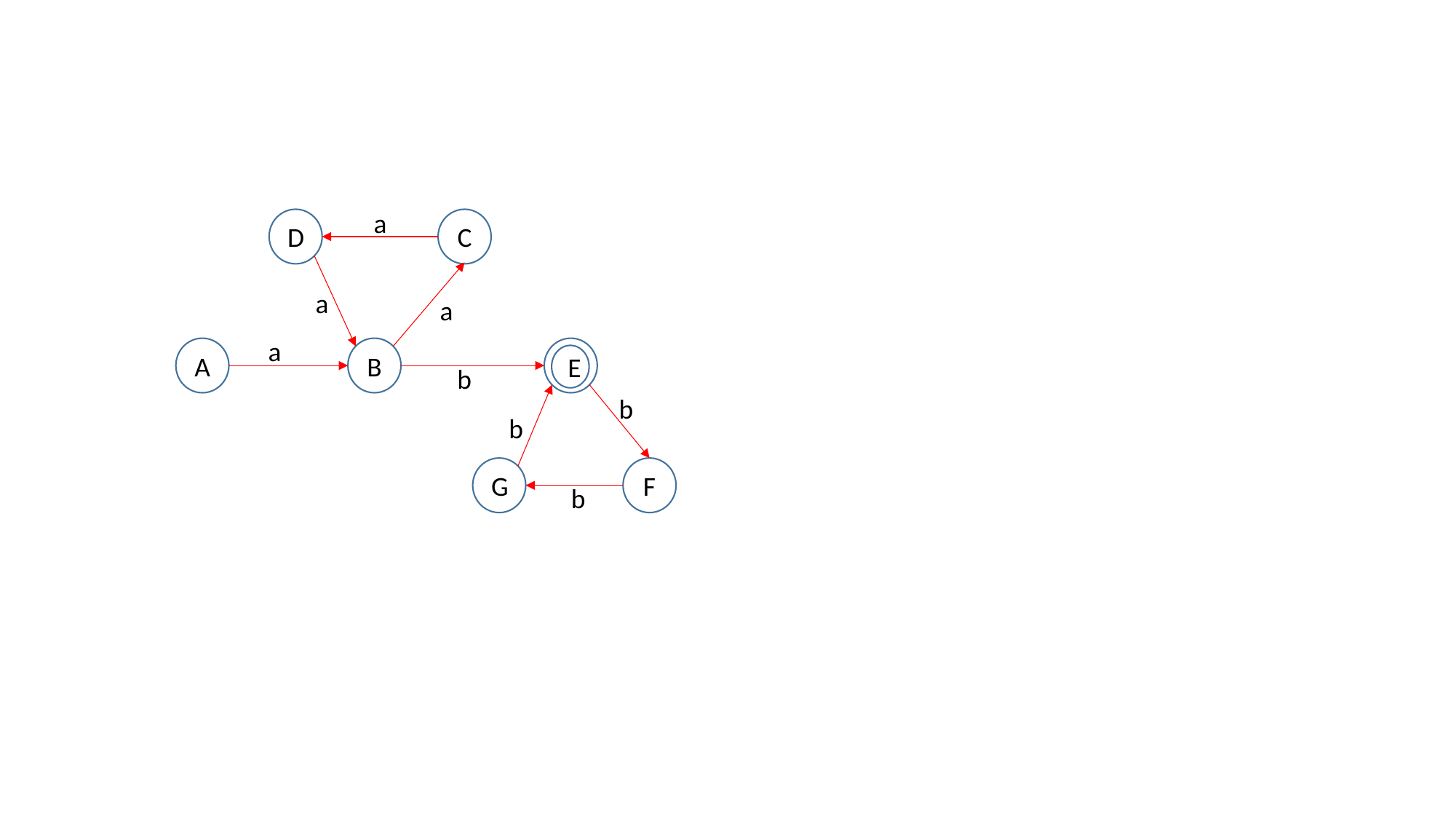

a
D
C
a
a
a
A
B

E
b
b
b
G
F
b